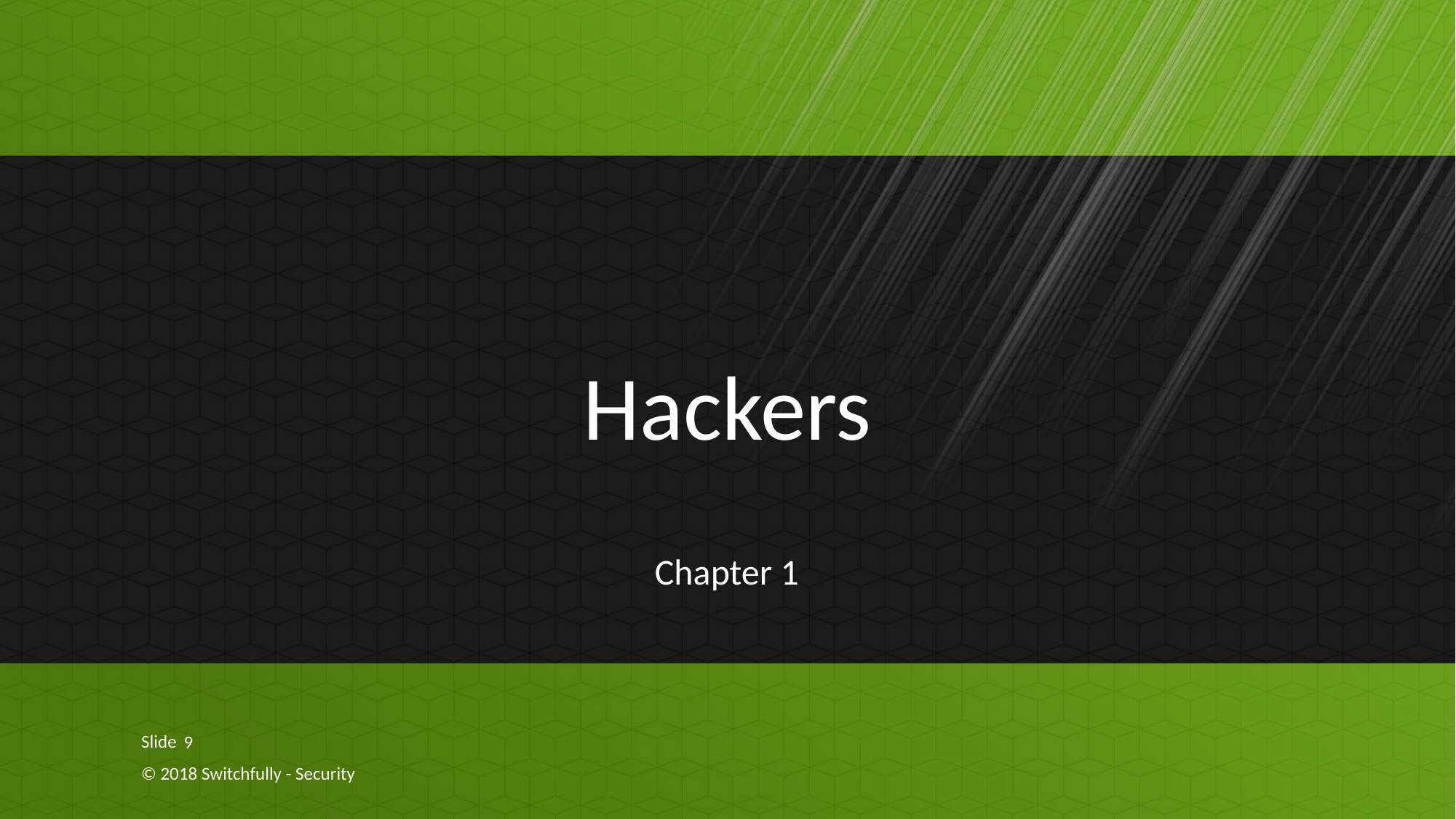

# Hackers
Chapter 1
9
© 2018 Switchfully - Security